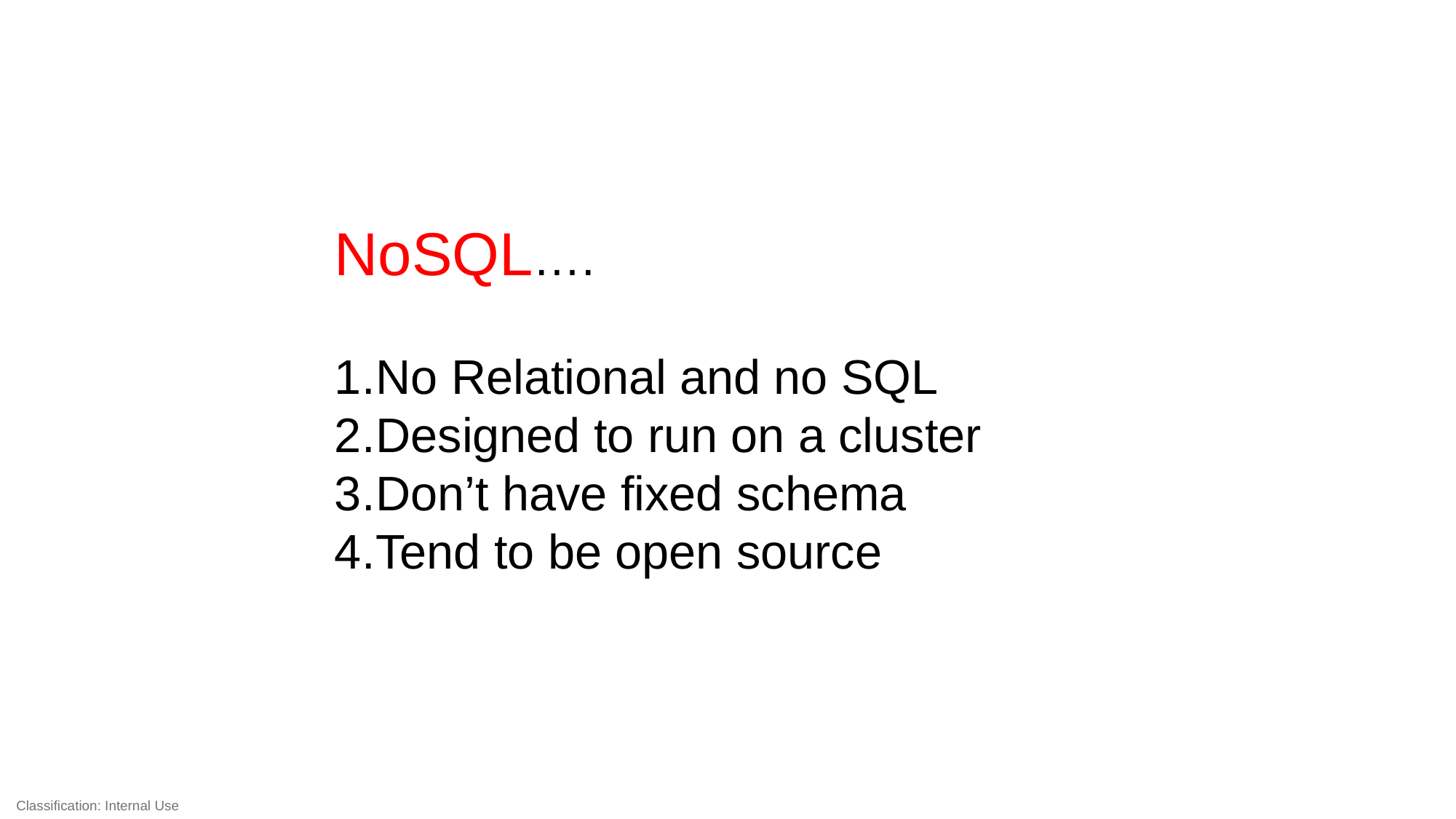

NoSQL….

No Relational and no SQL
Designed to run on a cluster
Don’t have fixed schema
Tend to be open source